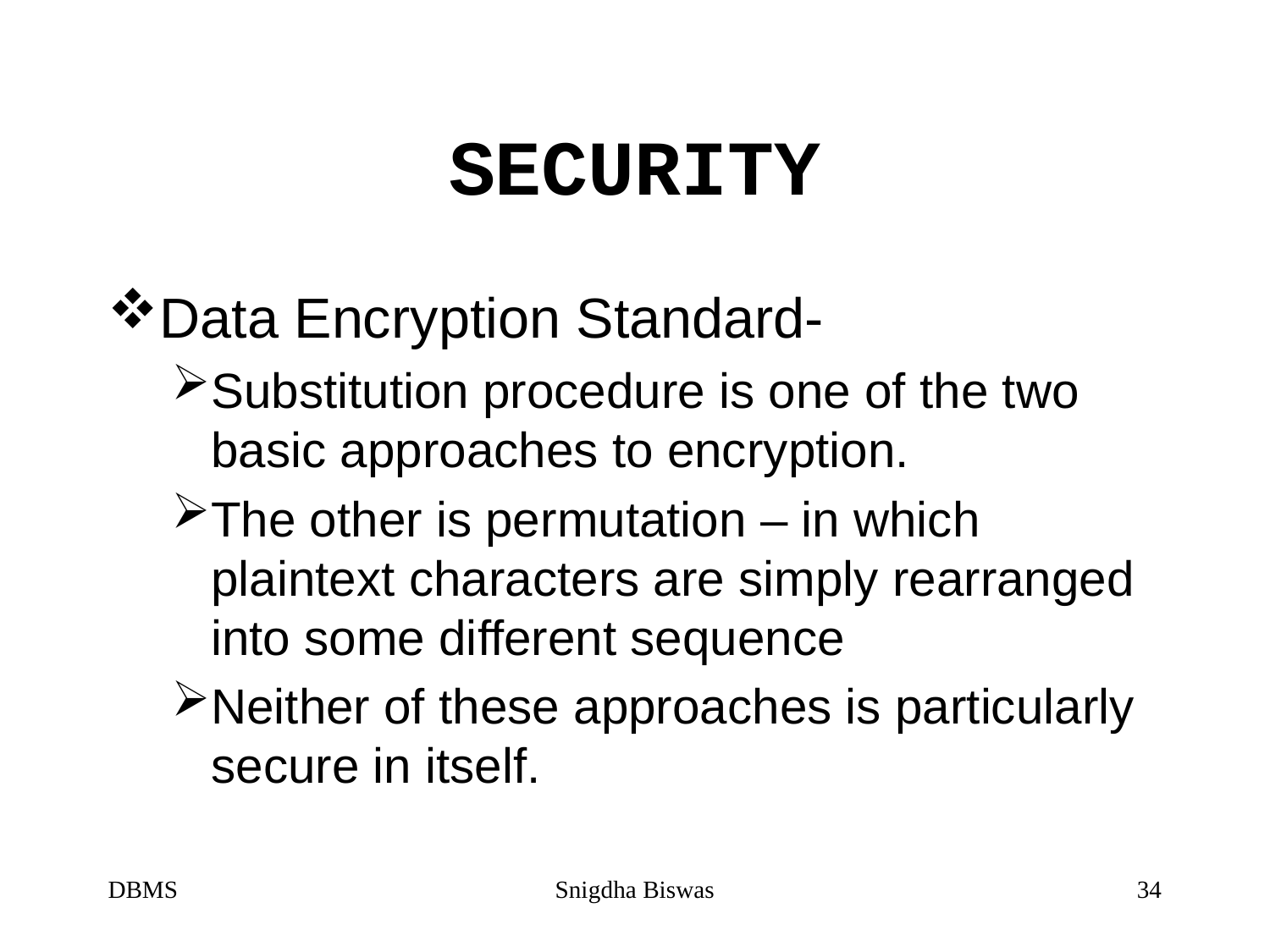

# SECURITY
Data Encryption Standard-
Substitution procedure is one of the two basic approaches to encryption.
The other is permutation – in which plaintext characters are simply rearranged into some different sequence
Neither of these approaches is particularly secure in itself.
DBMS
Snigdha Biswas
34